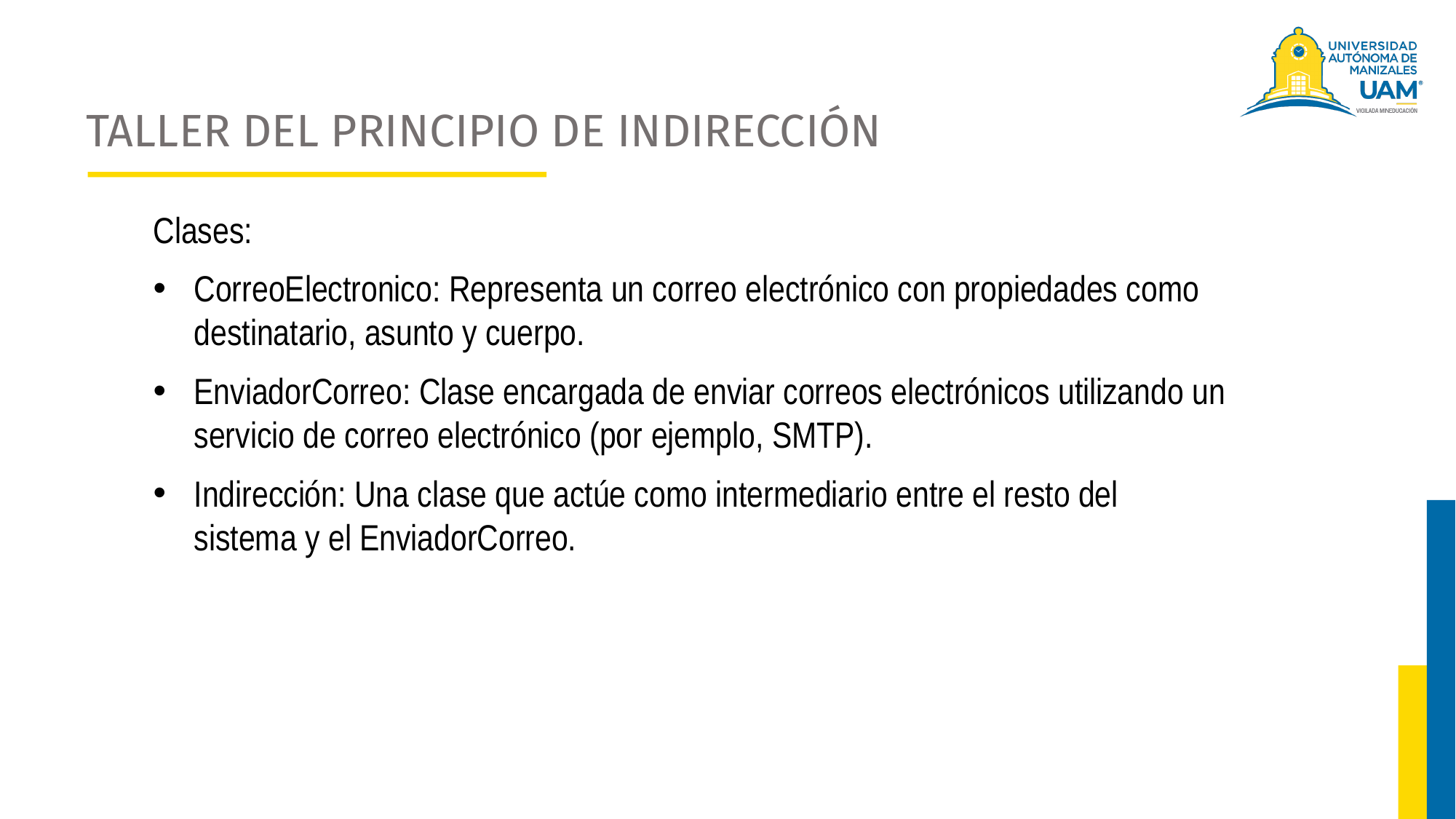

# TALLER DEL PRINCIPIO DE INDIRECCIÓN

Clases:
CorreoElectronico: Representa un correo electrónico con propiedades como destinatario, asunto y cuerpo.
EnviadorCorreo: Clase encargada de enviar correos electrónicos utilizando un servicio de correo electrónico (por ejemplo, SMTP).
Indirección: Una clase que actúe como intermediario entre el resto del sistema y el EnviadorCorreo.